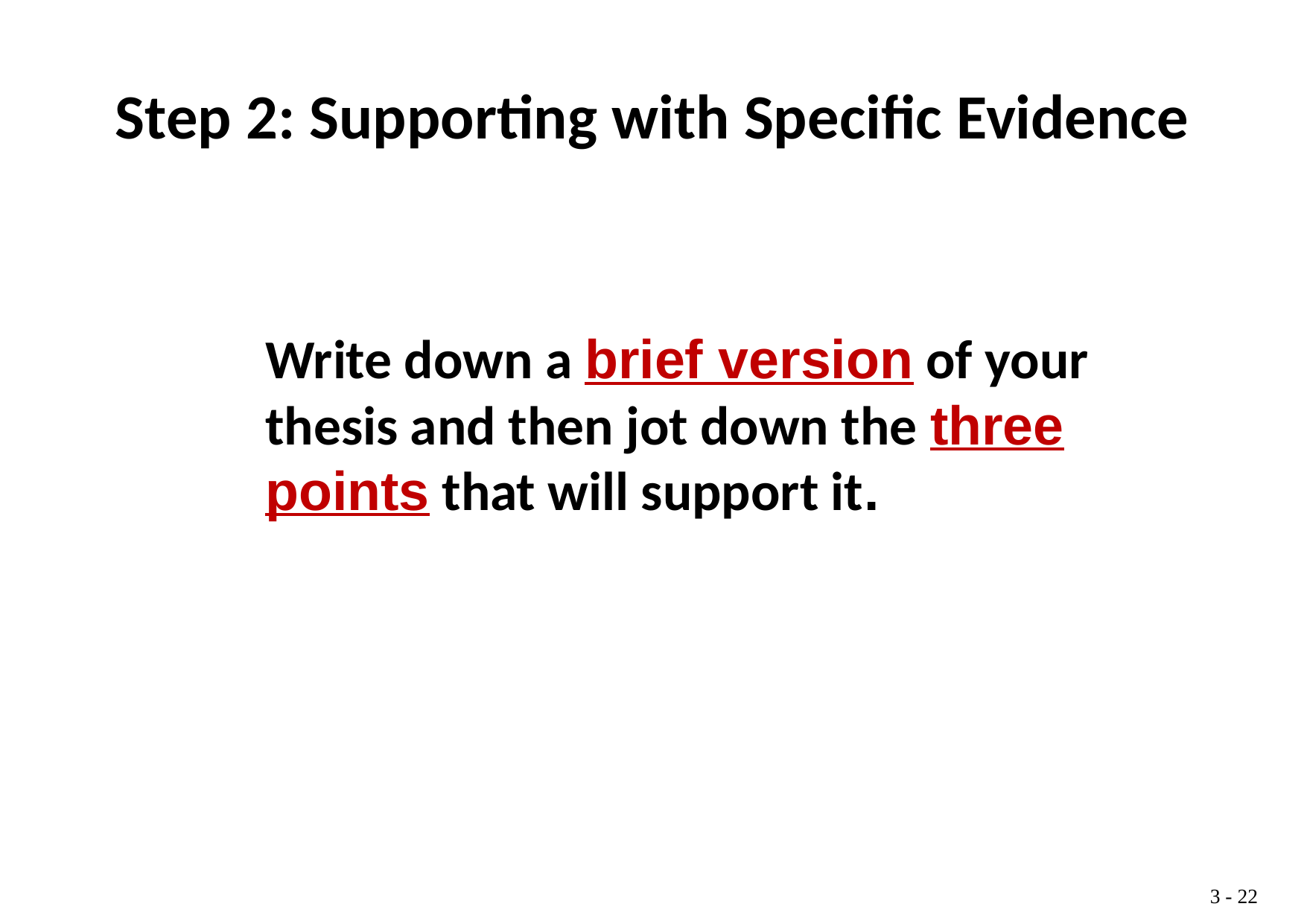

Step 2: Supporting with Specific Evidence
Write down a brief version of your    thesis and then jot down the three points that will support it.
3 - 22